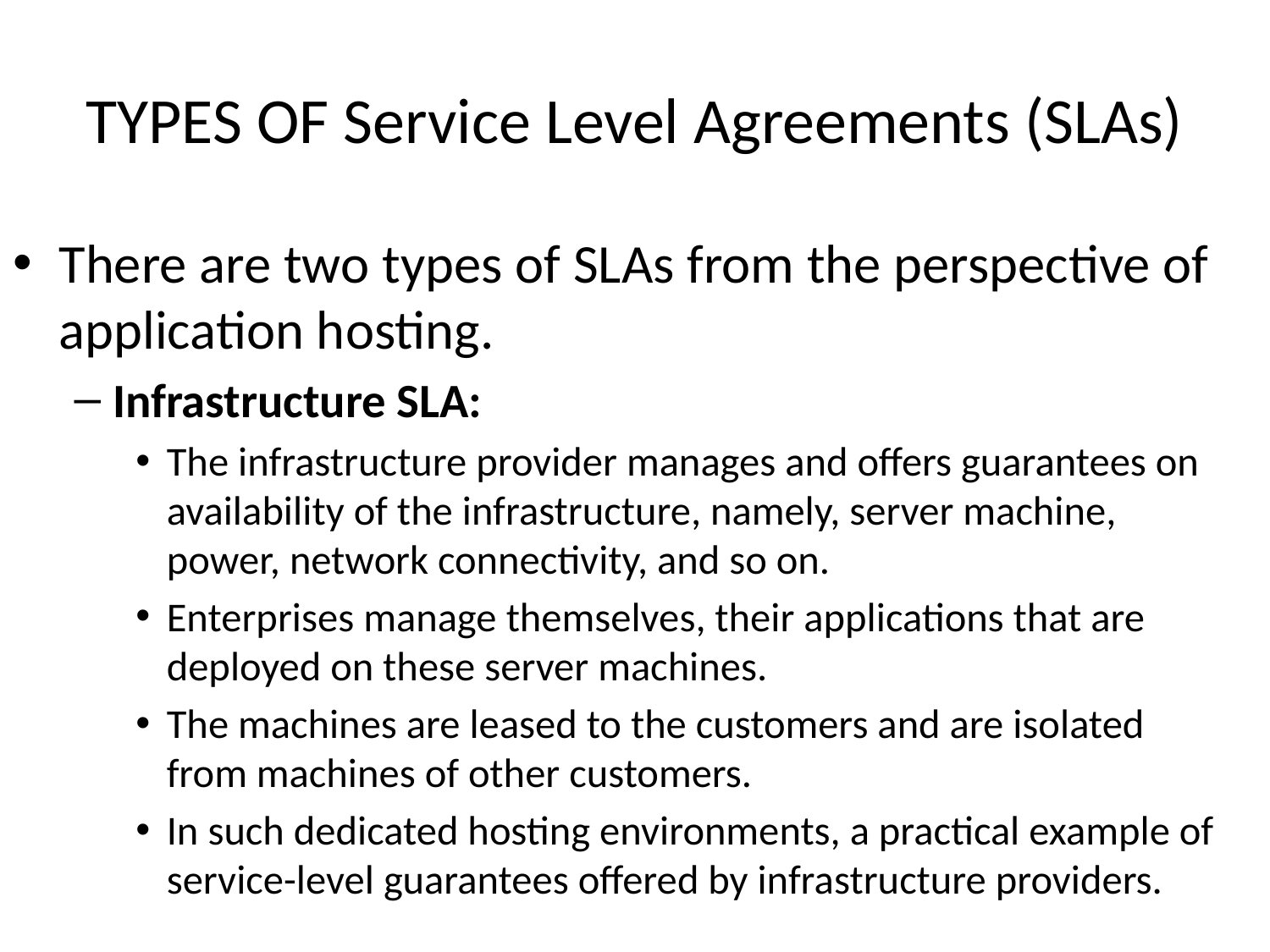

# TYPES OF Service Level Agreements (SLAs)
There are two types of SLAs from the perspective of application hosting.
Infrastructure SLA:
The infrastructure provider manages and offers guarantees on availability of the infrastructure, namely, server machine, power, network connectivity, and so on.
Enterprises manage themselves, their applications that are deployed on these server machines.
The machines are leased to the customers and are isolated from machines of other customers.
In such dedicated hosting environments, a practical example of service-level guarantees offered by infrastructure providers.